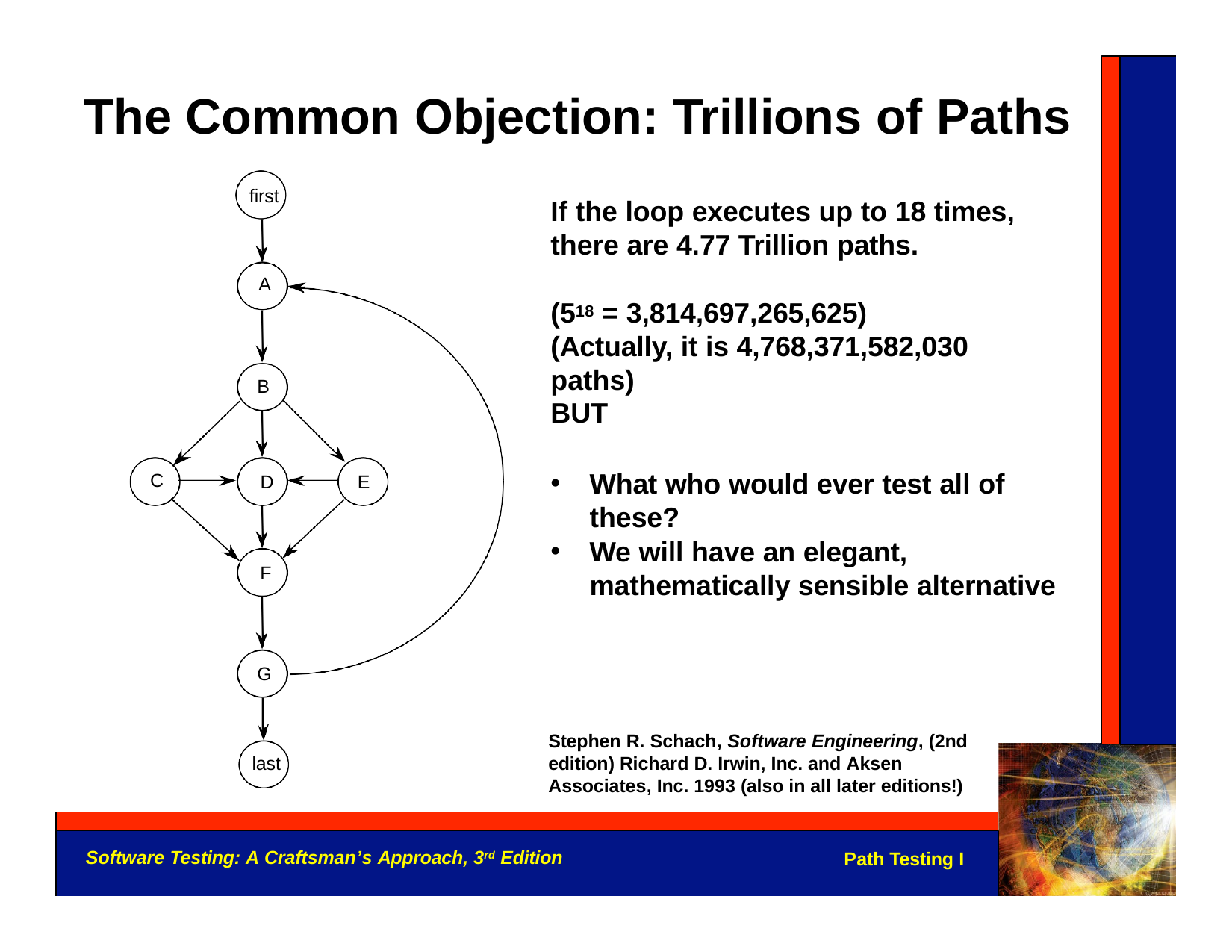

The Common Objection: Trillions of Paths

ﬁrst
If the loop executes up to 18 times, there are 4.77 Trillion paths.

(518  = 3,814,697,265,625)
(Actually, it is 4,768,371,582,030 paths)

What who would ever test all of these?
We will have an elegant, mathematically sensible alternative
A
B
BUT
C
D
E
F
G
Stephen R. Schach, Software Engineering, (2nd edition) Richard D. Irwin, Inc. and Aksen Associates, Inc. 1993 (also in all later editions!)
last
Software Testing: A Craftsman’s Approach, 3rd  Edition
Path Testing I